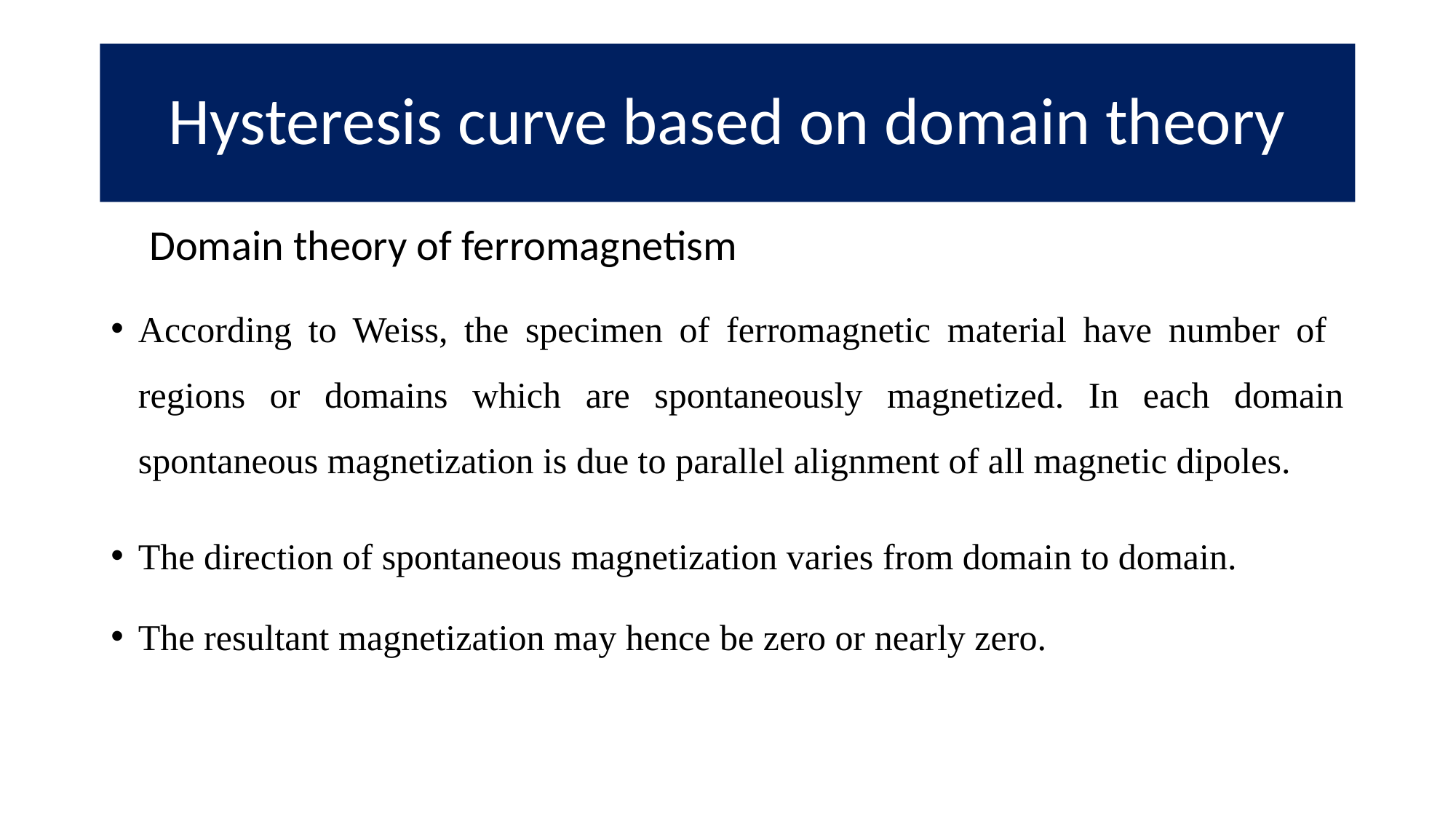

# Hysteresis curve based on domain theory
    Domain theory of ferromagnetism
According to Weiss, the specimen of ferromagnetic material have number of  regions or domains which are spontaneously magnetized. In each domain spontaneous magnetization is due to parallel alignment of all magnetic dipoles.
The direction of spontaneous magnetization varies from domain to domain.
The resultant magnetization may hence be zero or nearly zero.